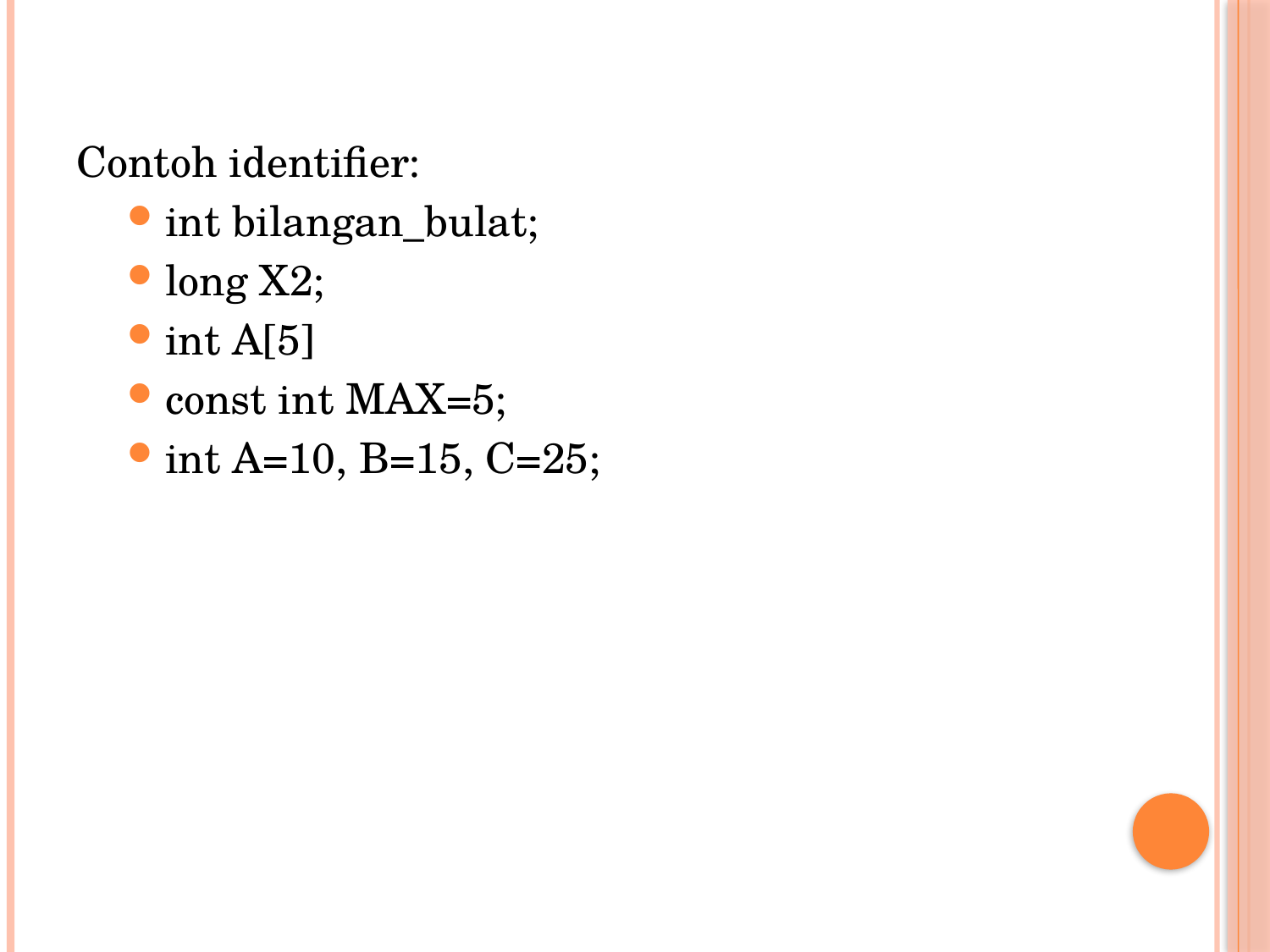

Contoh identifier:
int bilangan_bulat;
long X2;
int A[5]
const int MAX=5;
int A=10, B=15, C=25;